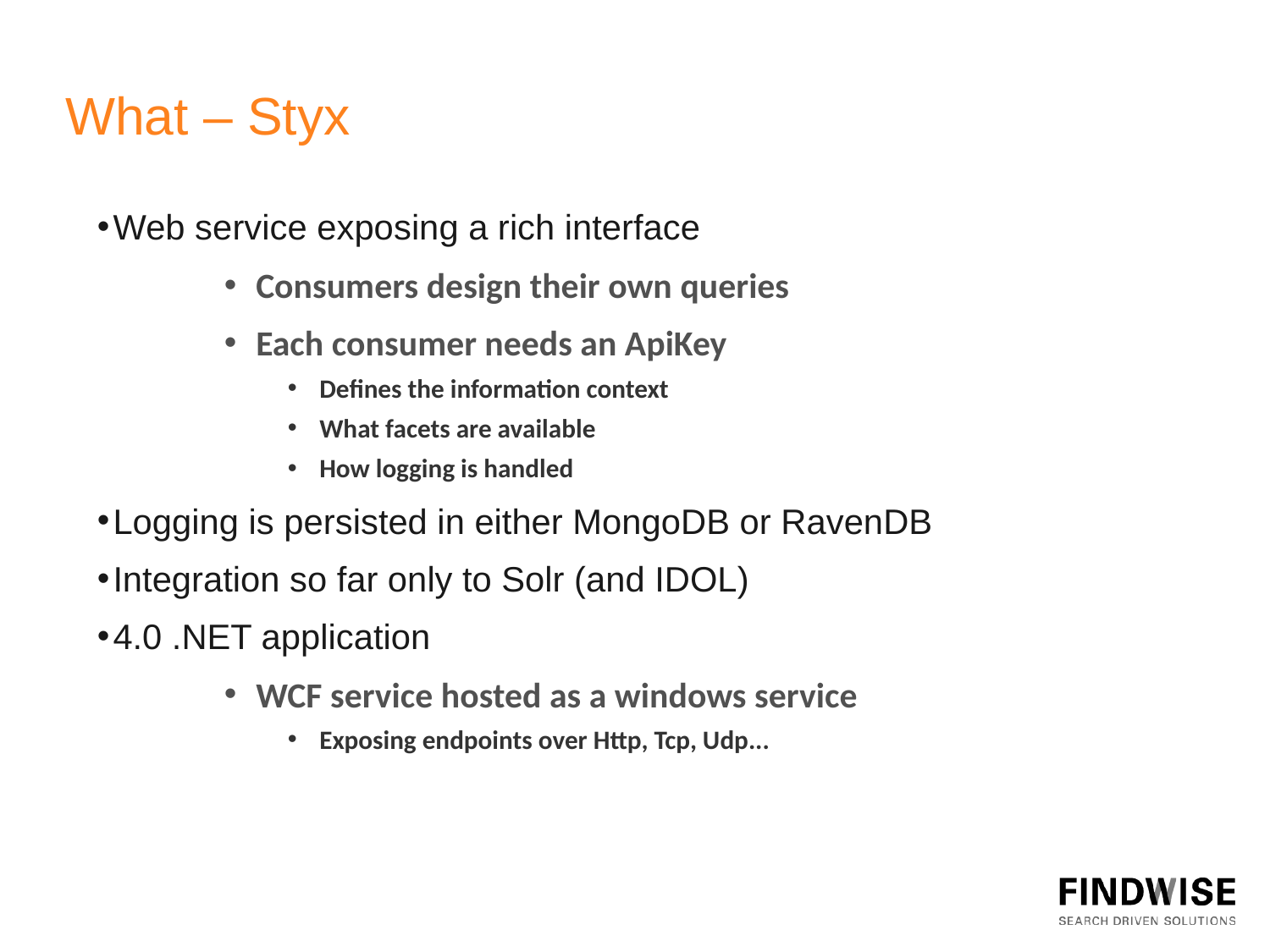

What – Styx
Web service exposing a rich interface
Consumers design their own queries
Each consumer needs an ApiKey
Defines the information context
What facets are available
How logging is handled
Logging is persisted in either MongoDB or RavenDB
Integration so far only to Solr (and IDOL)
4.0 .NET application
WCF service hosted as a windows service
Exposing endpoints over Http, Tcp, Udp...